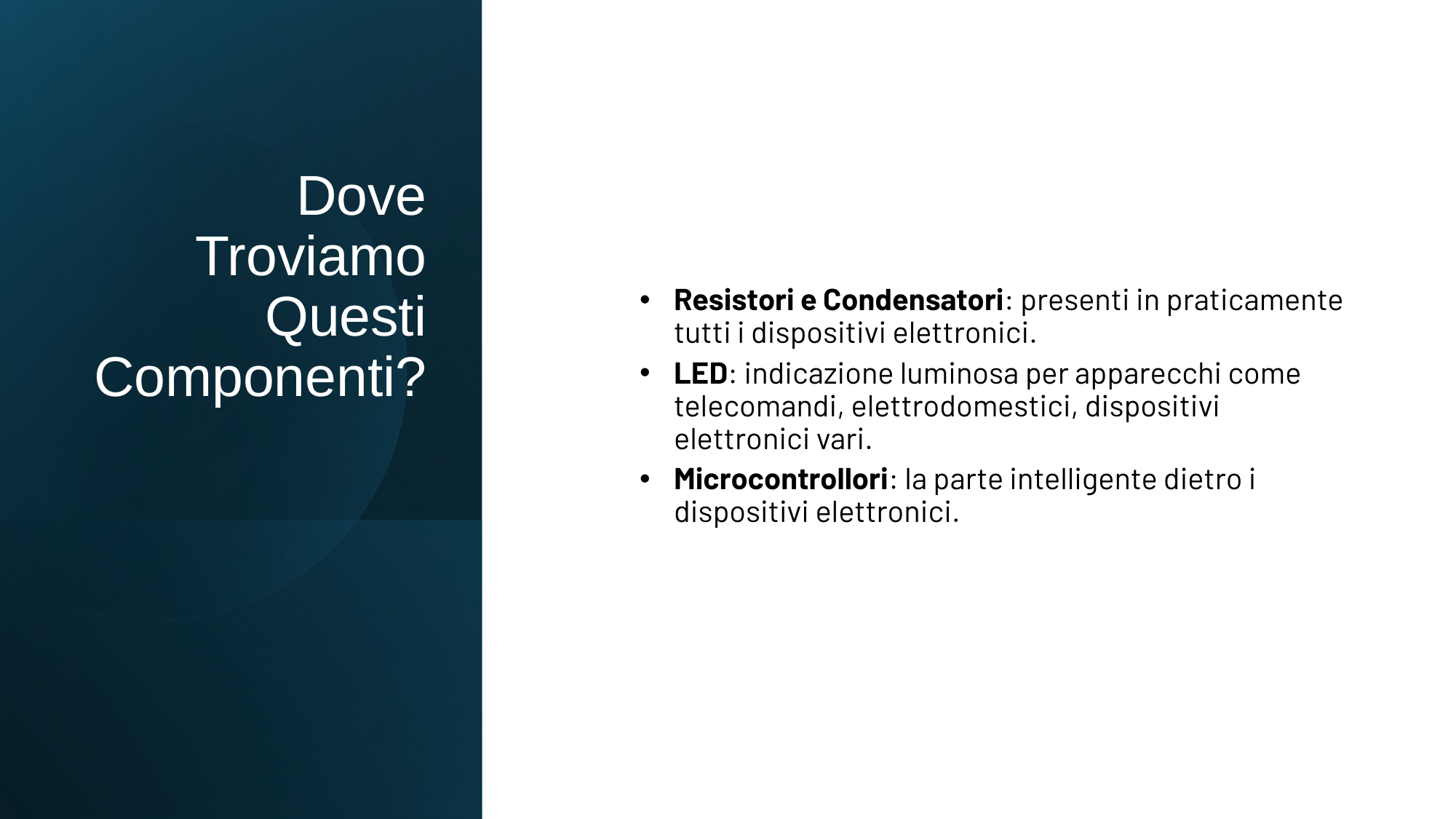

# Dove Troviamo Questi Componenti?

Resistori e Condensatori: presenti in praticamente tutti i dispositivi elettronici.
LED: indicazione luminosa per apparecchi come telecomandi, elettrodomestici, dispositivi elettronici vari.
Microcontrollori: la parte intelligente dietro i dispositivi elettronici.